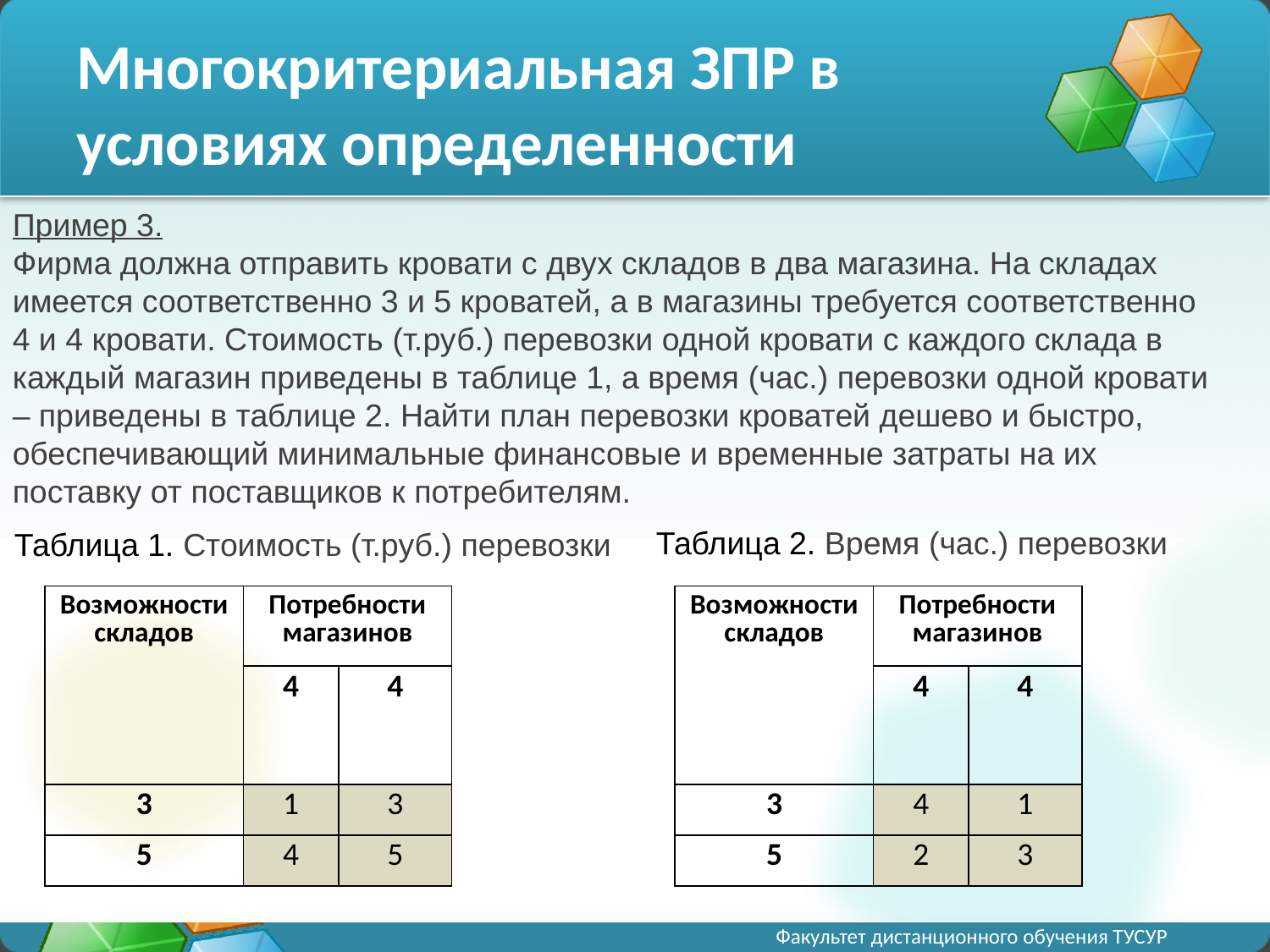

# Многокритериальная ЗПР в условиях определенности
Пример 3.
Фирма должна отправить кровати с двух складов в два магазина. На складах имеется соответственно 3 и 5 кроватей, а в магазины требуется соответственно 4 и 4 кровати. Стоимость (т.руб.) перевозки одной кровати с каждого склада в каждый магазин приведены в таблице 1, а время (час.) перевозки одной кровати – приведены в таблице 2. Найти план перевозки кроватей дешево и быстро, обеспечивающий минимальные финансовые и временные затраты на их поставку от поставщиков к потребителям.
Таблица 2. Время (час.) перевозки
Таблица 1. Стоимость (т.руб.) перевозки
| Возможности складов | Потребности магазинов |  |
| --- | --- | --- |
|  | 4 | 4 |
| 3 | 1 | 3 |
| 5 | 4 | 5 |
| Возможности складов | Потребности магазинов |  |
| --- | --- | --- |
|  | 4 | 4 |
| 3 | 4 | 1 |
| 5 | 2 | 3 |